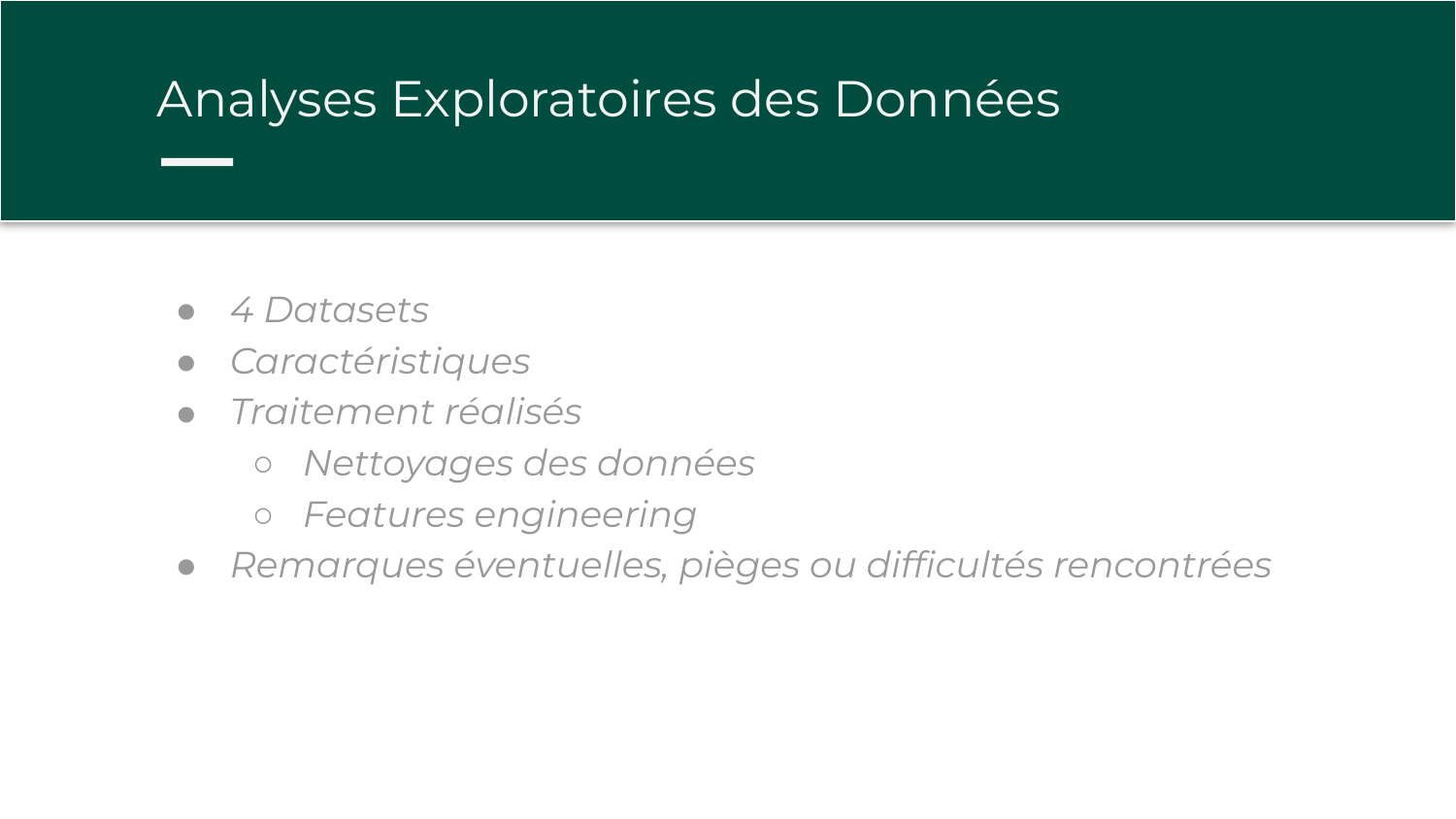

Analyses Exploratoires des Données

4 Datasets
Caractéristiques
Traitement réalisés
Nettoyages des données
Features engineering
Remarques éventuelles, pièges ou difficultés rencontrées